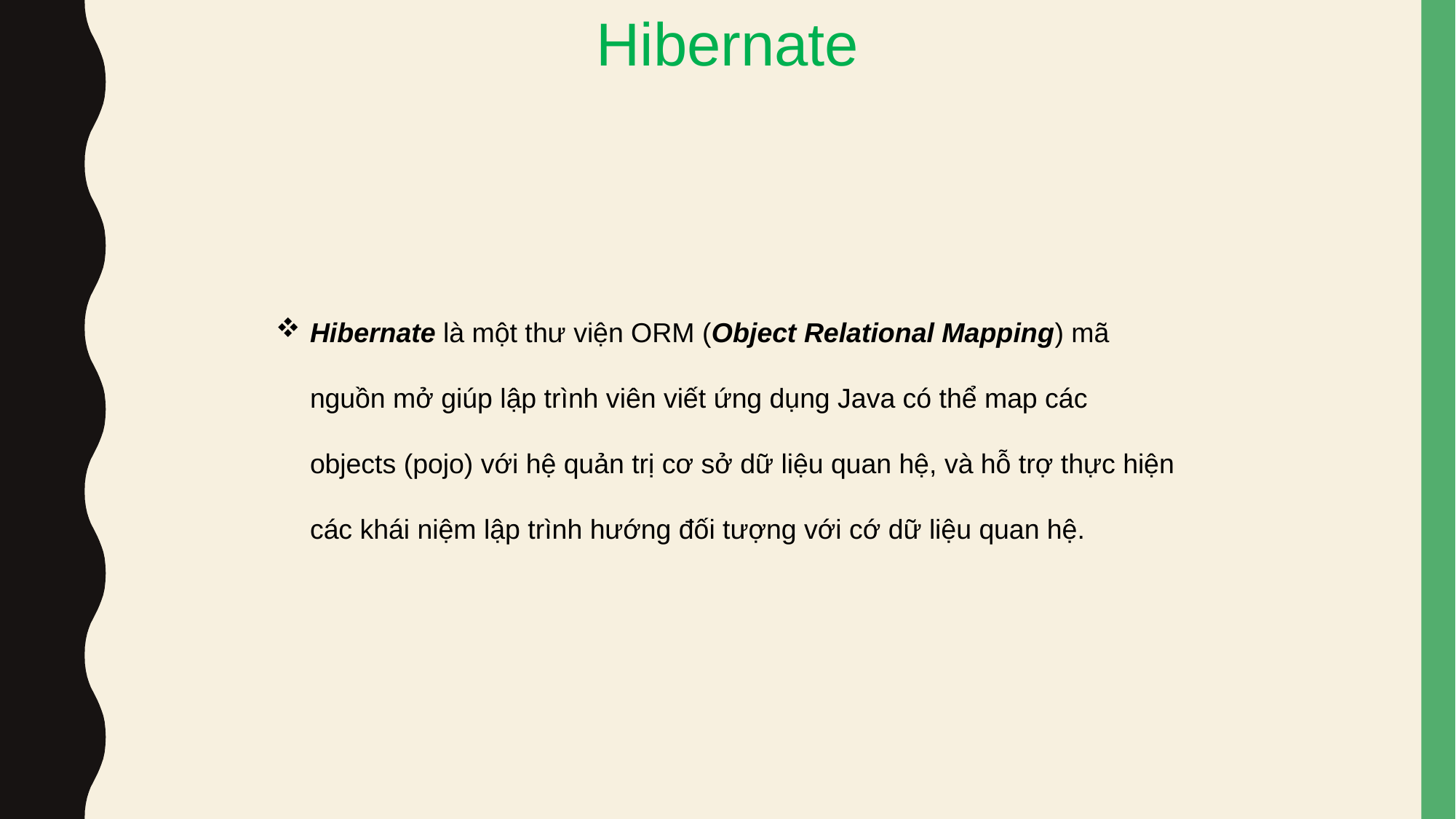

Hibernate
Hibernate là một thư viện ORM (Object Relational Mapping) mã nguồn mở giúp lập trình viên viết ứng dụng Java có thể map các objects (pojo) với hệ quản trị cơ sở dữ liệu quan hệ, và hỗ trợ thực hiện các khái niệm lập trình hướng đối tượng với cớ dữ liệu quan hệ.